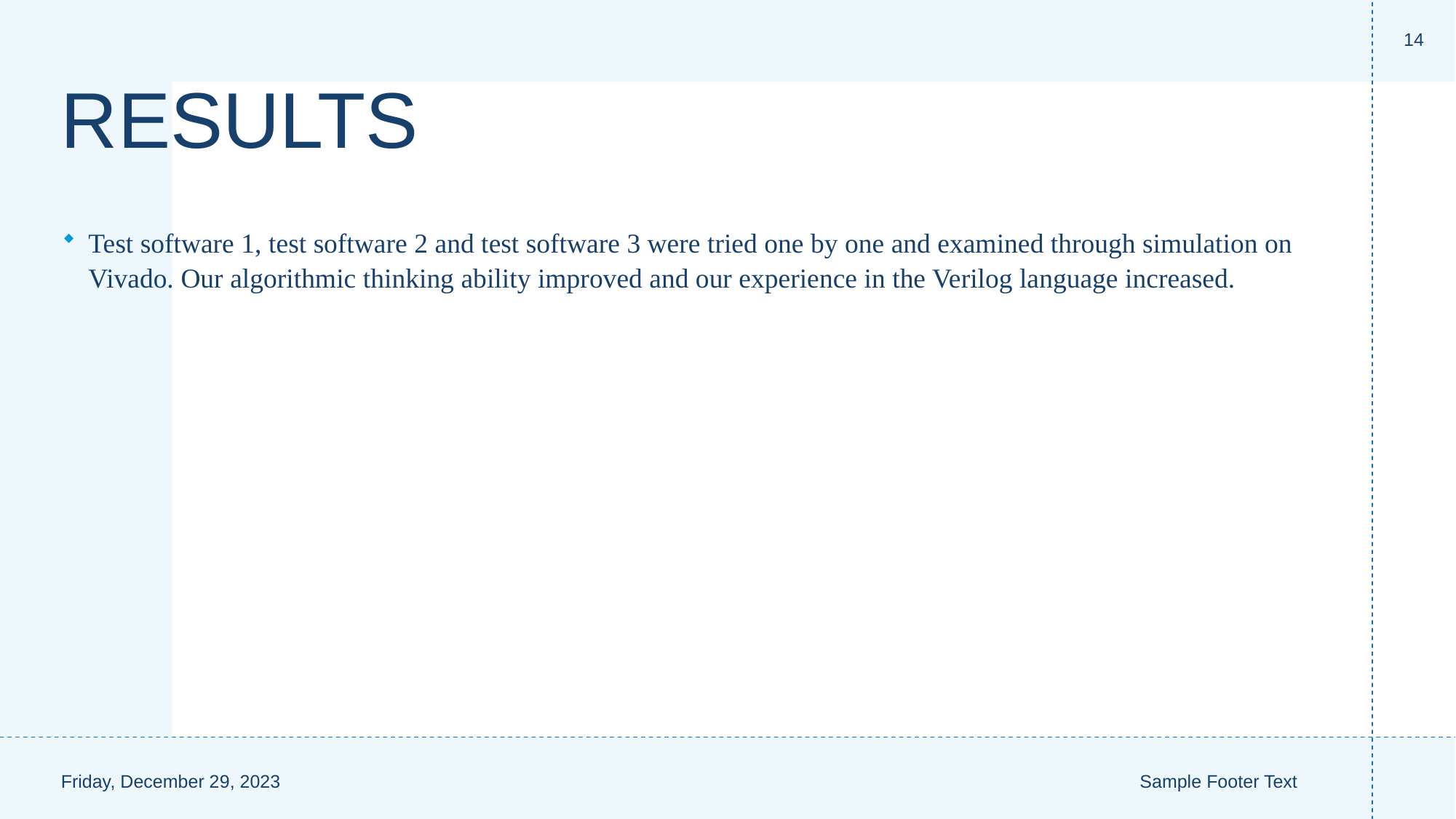

14
# RESULTS
Test software 1, test software 2 and test software 3 were tried one by one and examined through simulation on Vivado. Our algorithmic thinking ability improved and our experience in the Verilog language increased.

Friday, December 29, 2023
Sample Footer Text